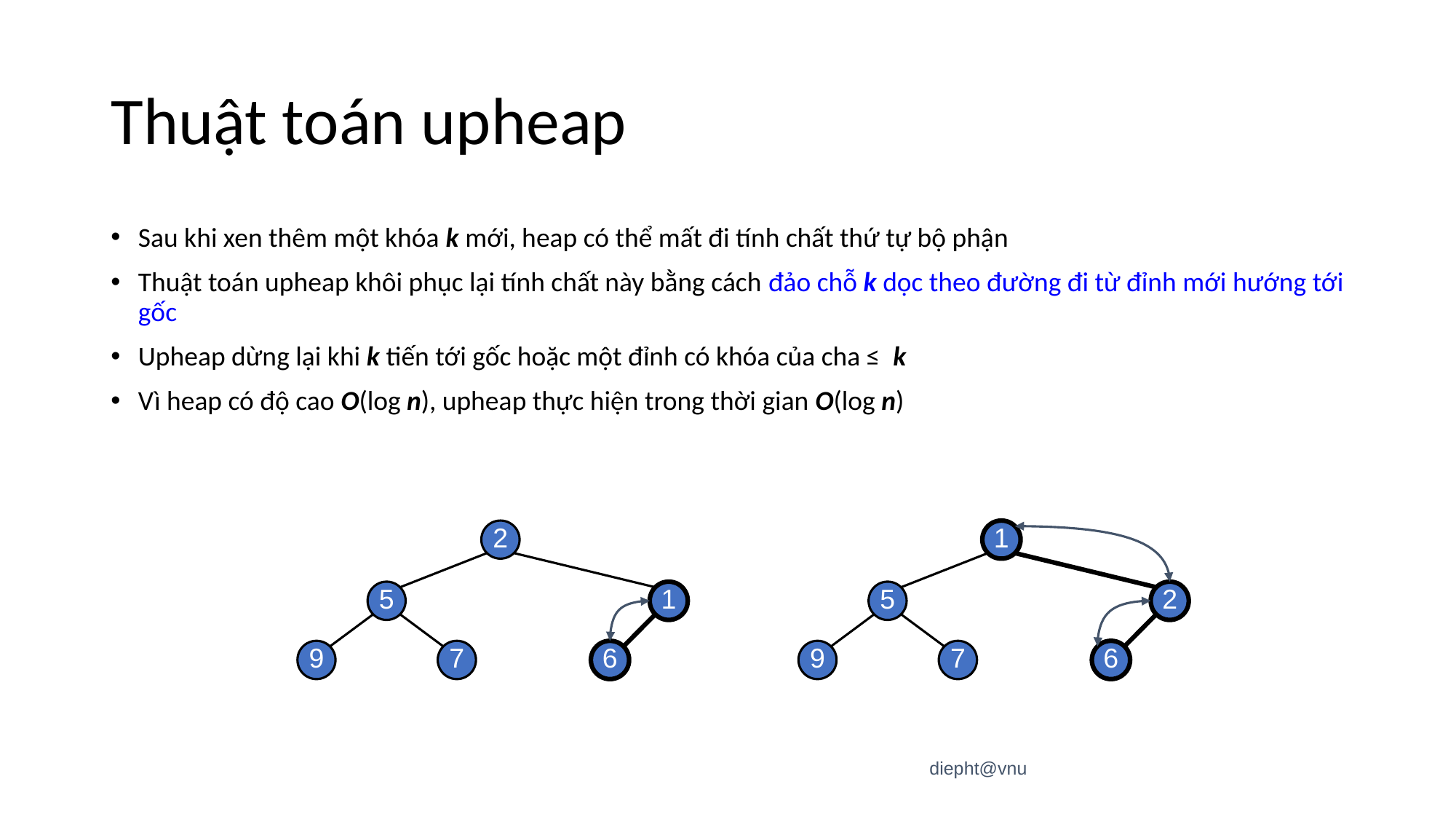

# Thuật toán upheap
Sau khi xen thêm một khóa k mới, heap có thể mất đi tính chất thứ tự bộ phận
Thuật toán upheap khôi phục lại tính chất này bằng cách đảo chỗ k dọc theo đường đi từ đỉnh mới hướng tới gốc
Upheap dừng lại khi k tiến tới gốc hoặc một đỉnh có khóa của cha ≤  k
Vì heap có độ cao O(log n), upheap thực hiện trong thời gian O(log n)
2
1
5
1
5
2
z
z
9
7
6
9
7
6
diepht@vnu
16